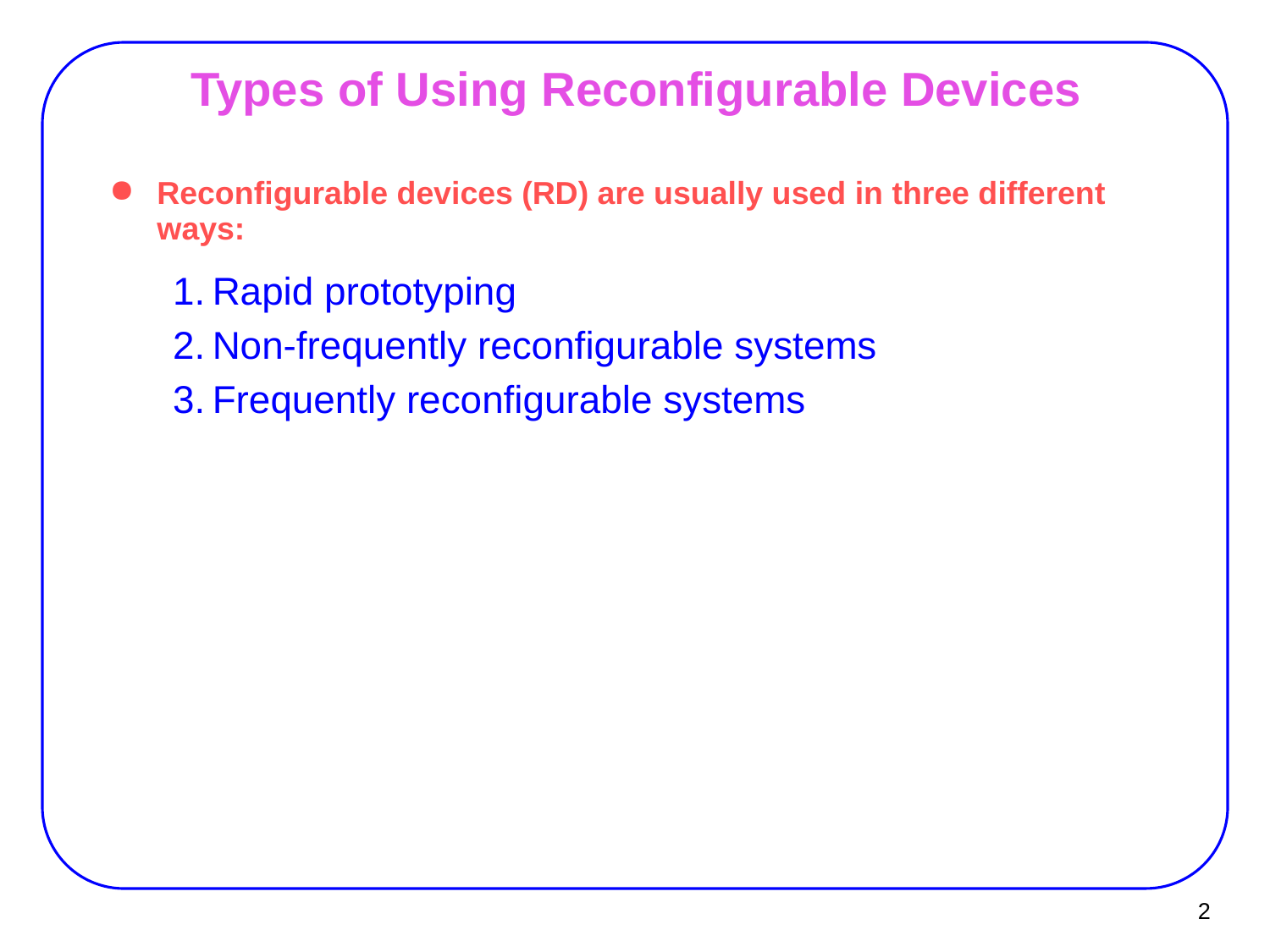

# Types of Using Reconfigurable Devices
Reconfigurable devices (RD) are usually used in three different ways:

Rapid prototyping
Non-frequently reconfigurable systems
Frequently reconfigurable systems
2